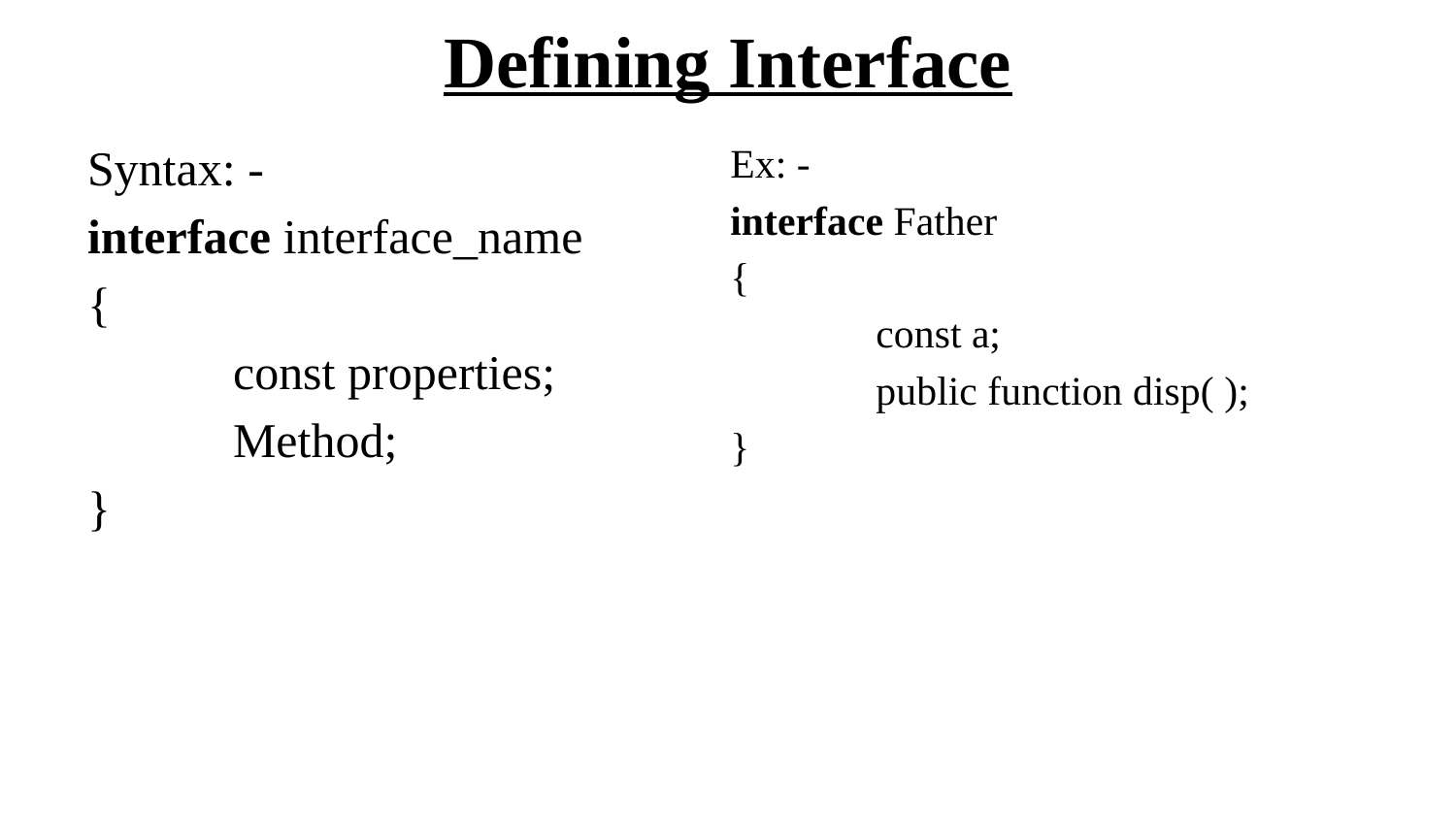

# Defining Interface
Syntax: -
interface interface_name
{
	const properties;
	Method;
}
Ex: -
interface Father
{
	const a;
	public function disp( );
}